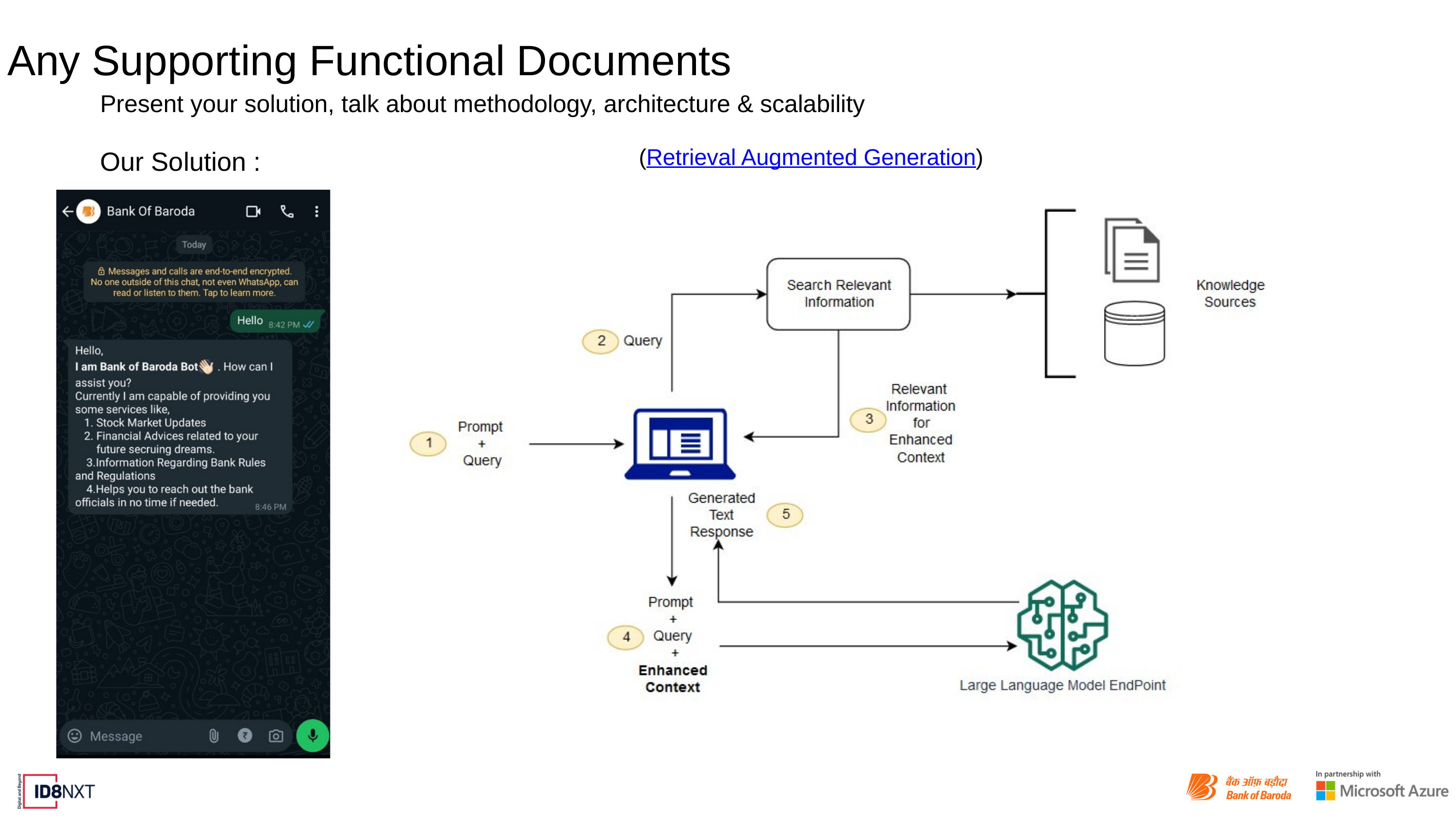

Any Supporting Functional Documents
Present your solution, talk about methodology, architecture & scalability

(Retrieval Augmented Generation)

Our Solution :